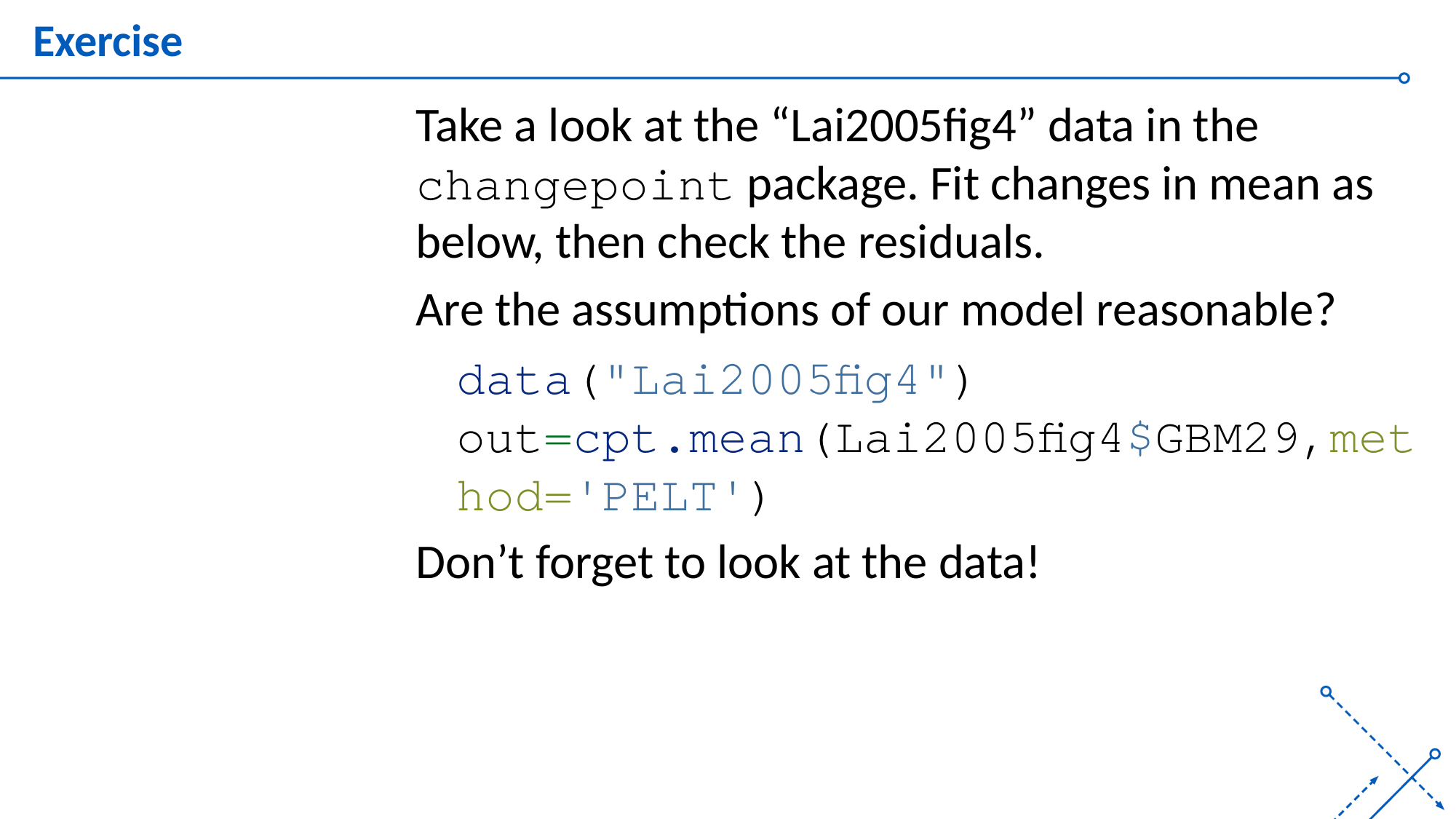

# Exercise
Take a look at the “Lai2005fig4” data in the changepoint package. Fit changes in mean as below, then check the residuals.
Are the assumptions of our model reasonable?
data("Lai2005fig4")
out=cpt.mean(Lai2005fig4$GBM29,method='PELT')
Don’t forget to look at the data!